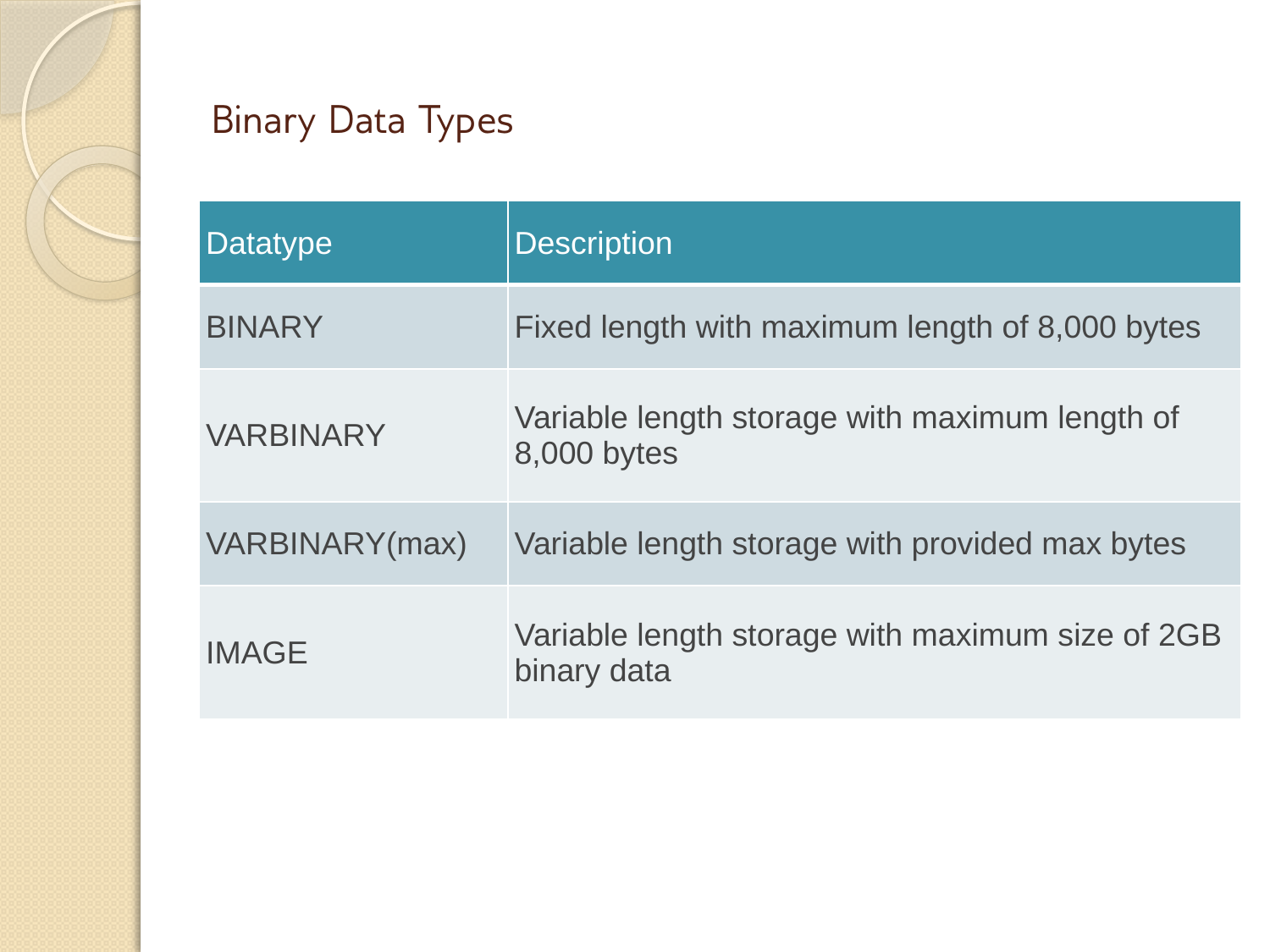

# Binary Data Types
| Datatype | Description |
| --- | --- |
| BINARY | Fixed length with maximum length of 8,000 bytes |
| VARBINARY | Variable length storage with maximum length of 8,000 bytes |
| VARBINARY(max) | Variable length storage with provided max bytes |
| IMAGE | Variable length storage with maximum size of 2GB binary data |